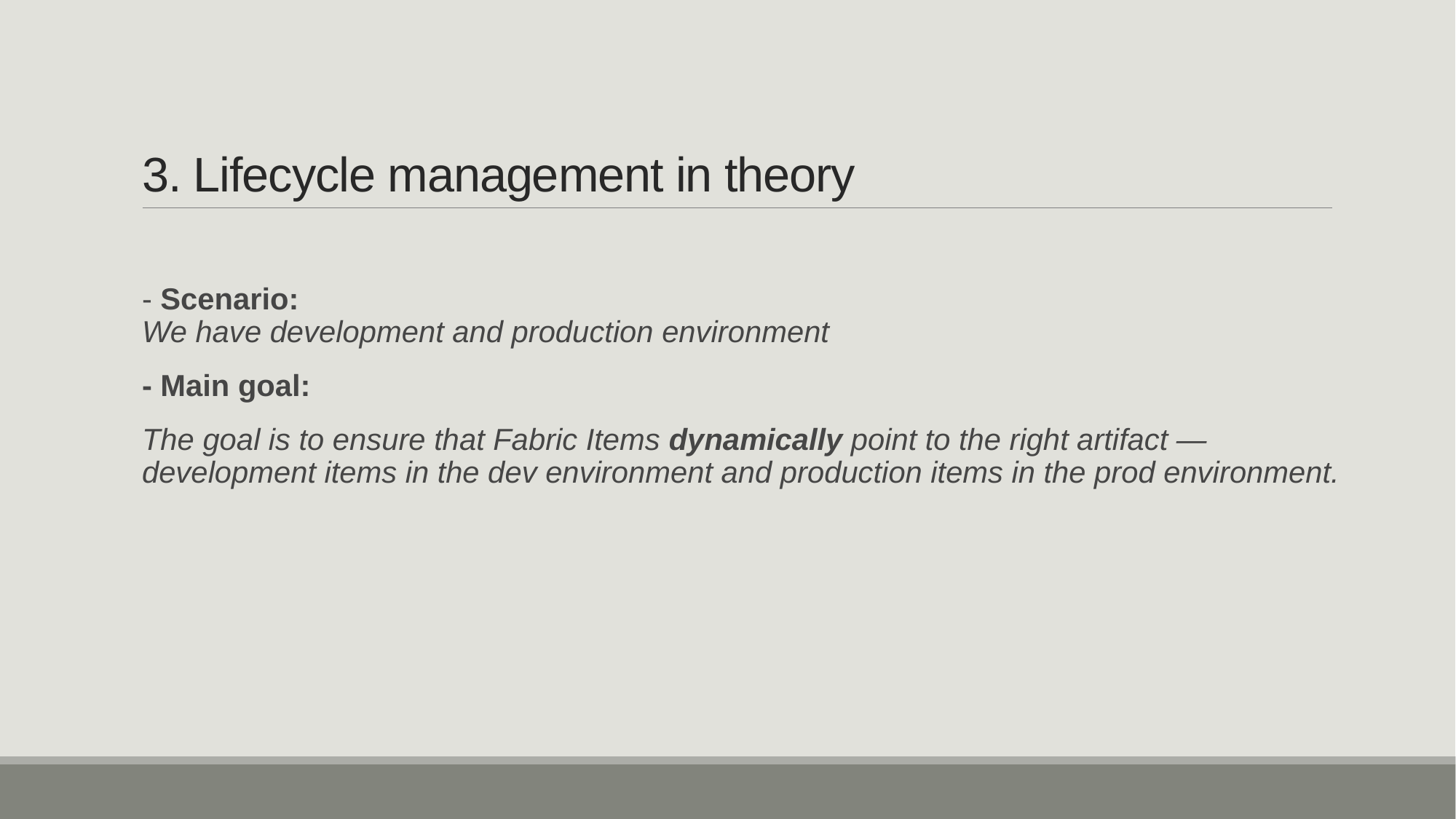

# 3. Lifecycle management in theory

- Scenario:
We have development and production environment
- Main goal:
The goal is to ensure that Fabric Items dynamically point to the right artifact — development items in the dev environment and production items in the prod environment.